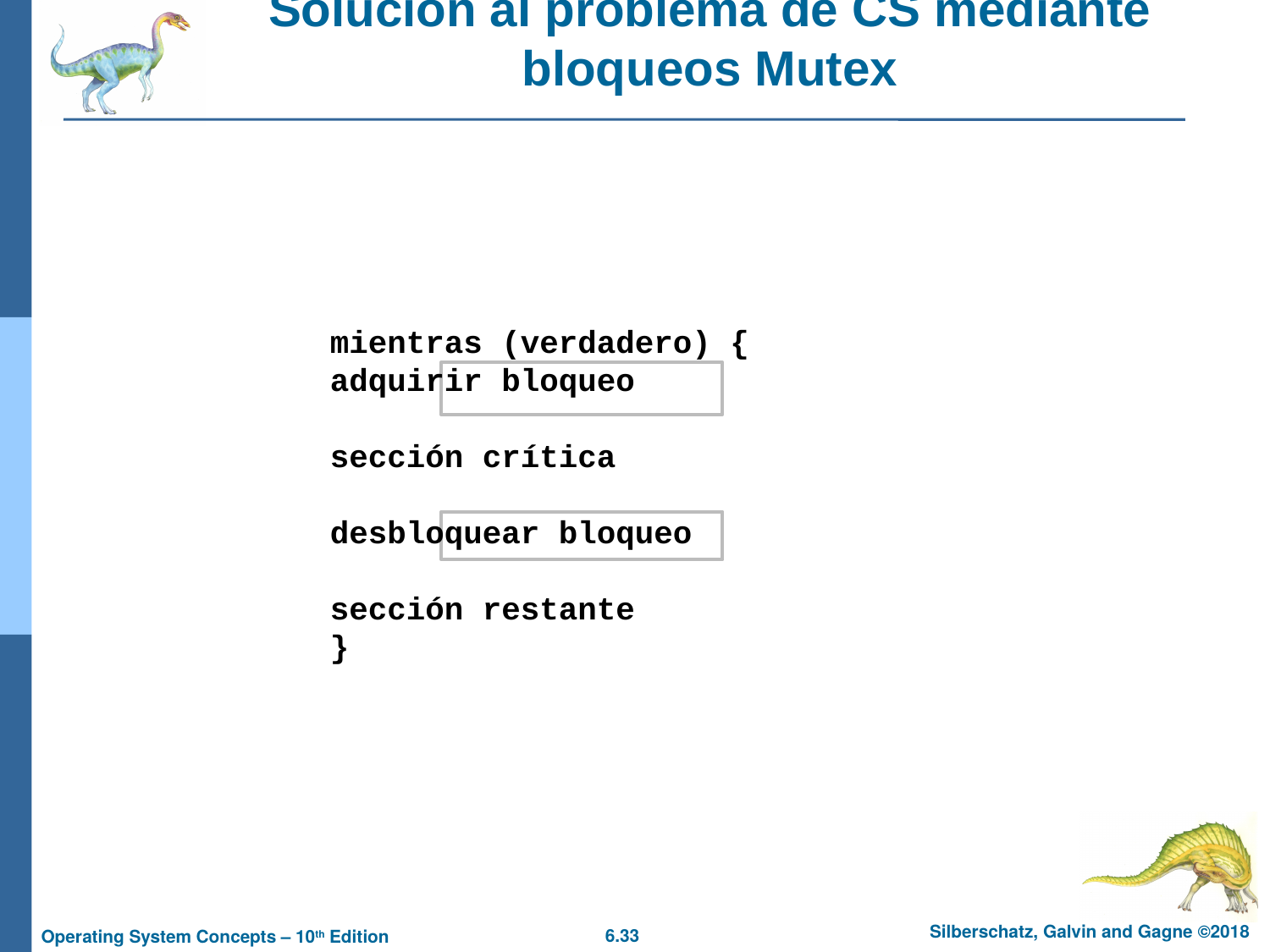

# Solución al problema de CS mediante bloqueos Mutex
mientras (verdadero) {
adquirir bloqueo

sección crítica

desbloquear bloqueo

sección restante
}